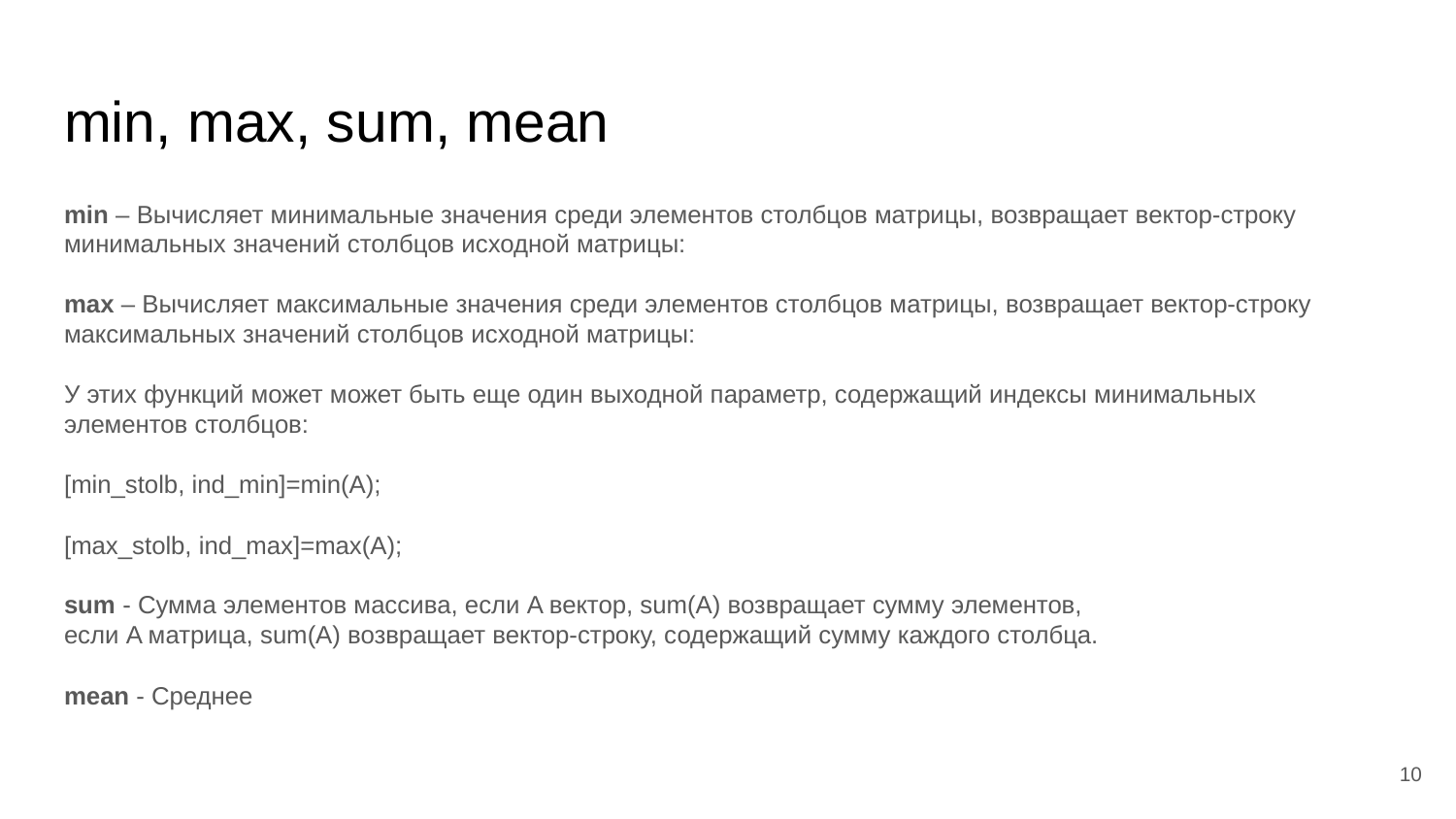

# min, max, sum, mean
min – Вычисляет минимальные значения среди элементов столбцов матрицы, возвращает вектор-строку минимальных значений столбцов исходной матрицы: ​

max – Вычисляет максимальные значения среди элементов столбцов матрицы, возвращает вектор-строку максимальных значений столбцов исходной матрицы:​

У этих функций может может быть еще один выходной параметр, содержащий индексы минимальных элементов столбцов:​

[min_stolb, ind_min]=min(A); ​

[max_stolb, ind_max]=max(A);​

sum - Сумма элементов массива, eсли A вектор, sum(A) возвращает сумму элементов,
если A матрица, sum(A) возвращает вектор-строку, содержащий сумму каждого столбца.

mean - Среднее
10